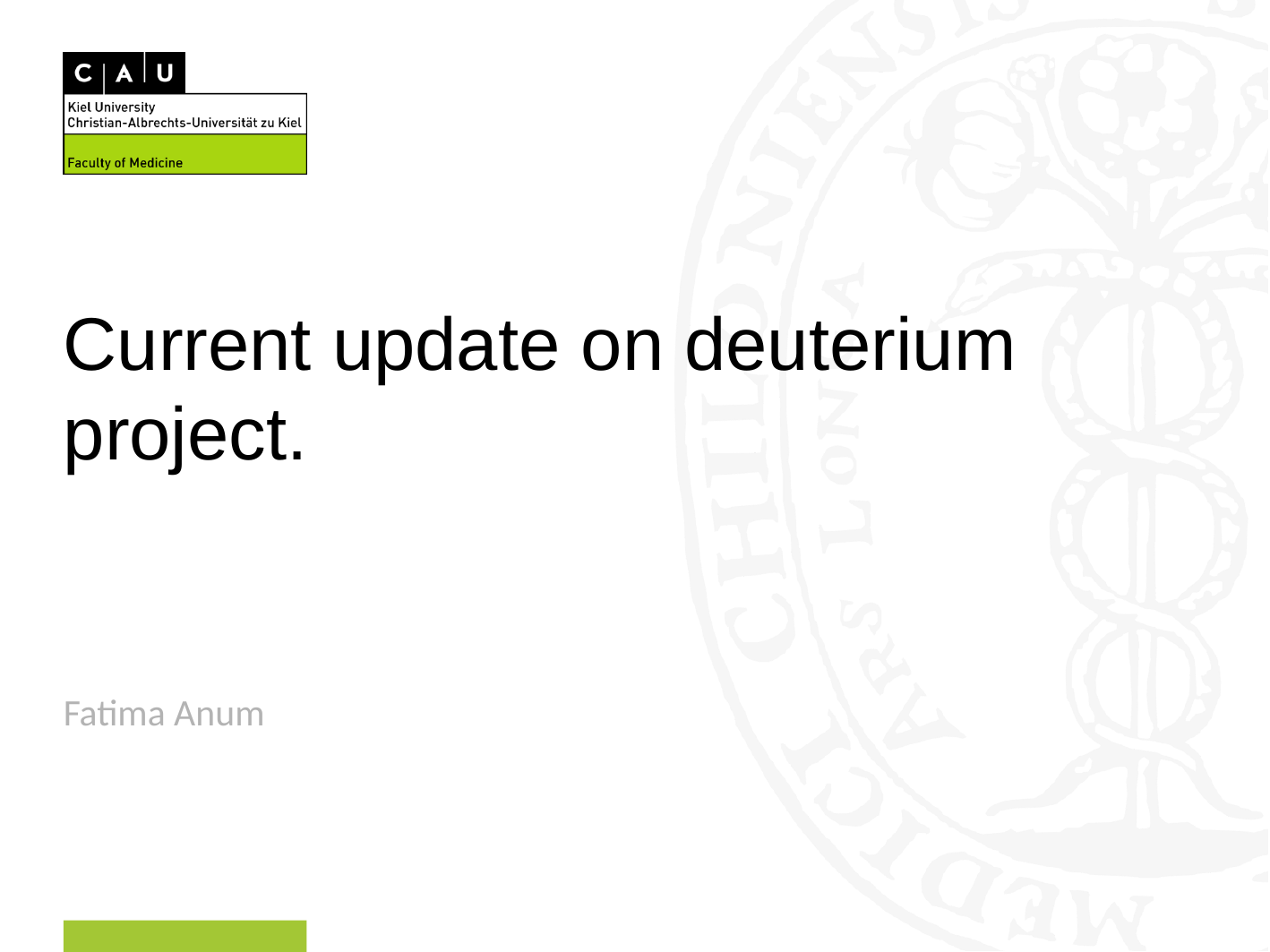

# Current update on deuterium project.
Fatima Anum